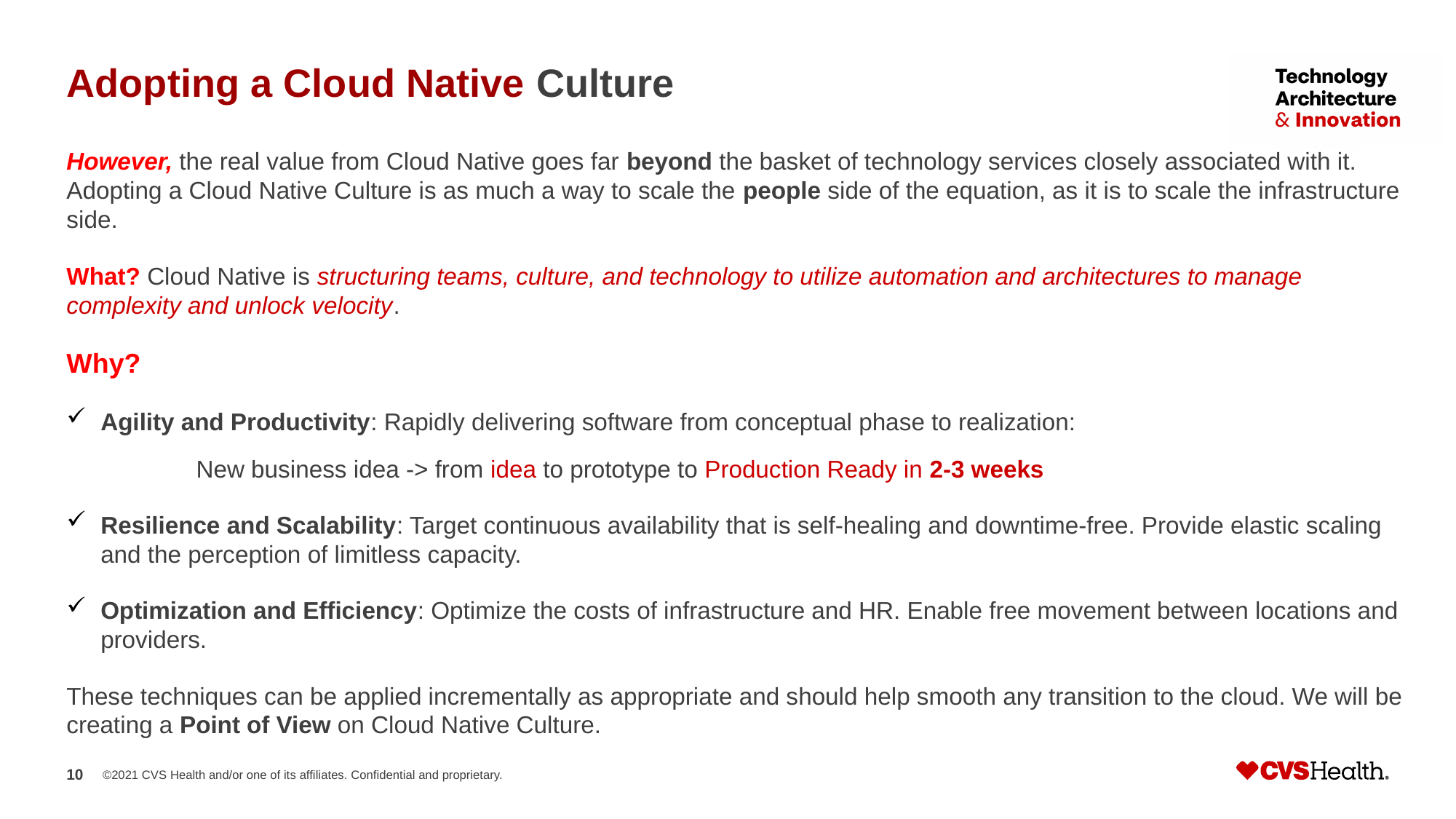

# Adopting a Cloud Native Culture
However, the real value from Cloud Native goes far beyond the basket of technology services closely associated with it. Adopting a Cloud Native Culture is as much a way to scale the people side of the equation, as it is to scale the infrastructure side.
What? Cloud Native is structuring teams, culture, and technology to utilize automation and architectures to manage complexity and unlock velocity.
Why?
Agility and Productivity: Rapidly delivering software from conceptual phase to realization:
	New business idea -> from idea to prototype to Production Ready in 2-3 weeks
Resilience and Scalability: Target continuous availability that is self-healing and downtime-free. Provide elastic scaling and the perception of limitless capacity.
Optimization and Efficiency: Optimize the costs of infrastructure and HR. Enable free movement between locations and providers.
These techniques can be applied incrementally as appropriate and should help smooth any transition to the cloud. We will be creating a Point of View on Cloud Native Culture.